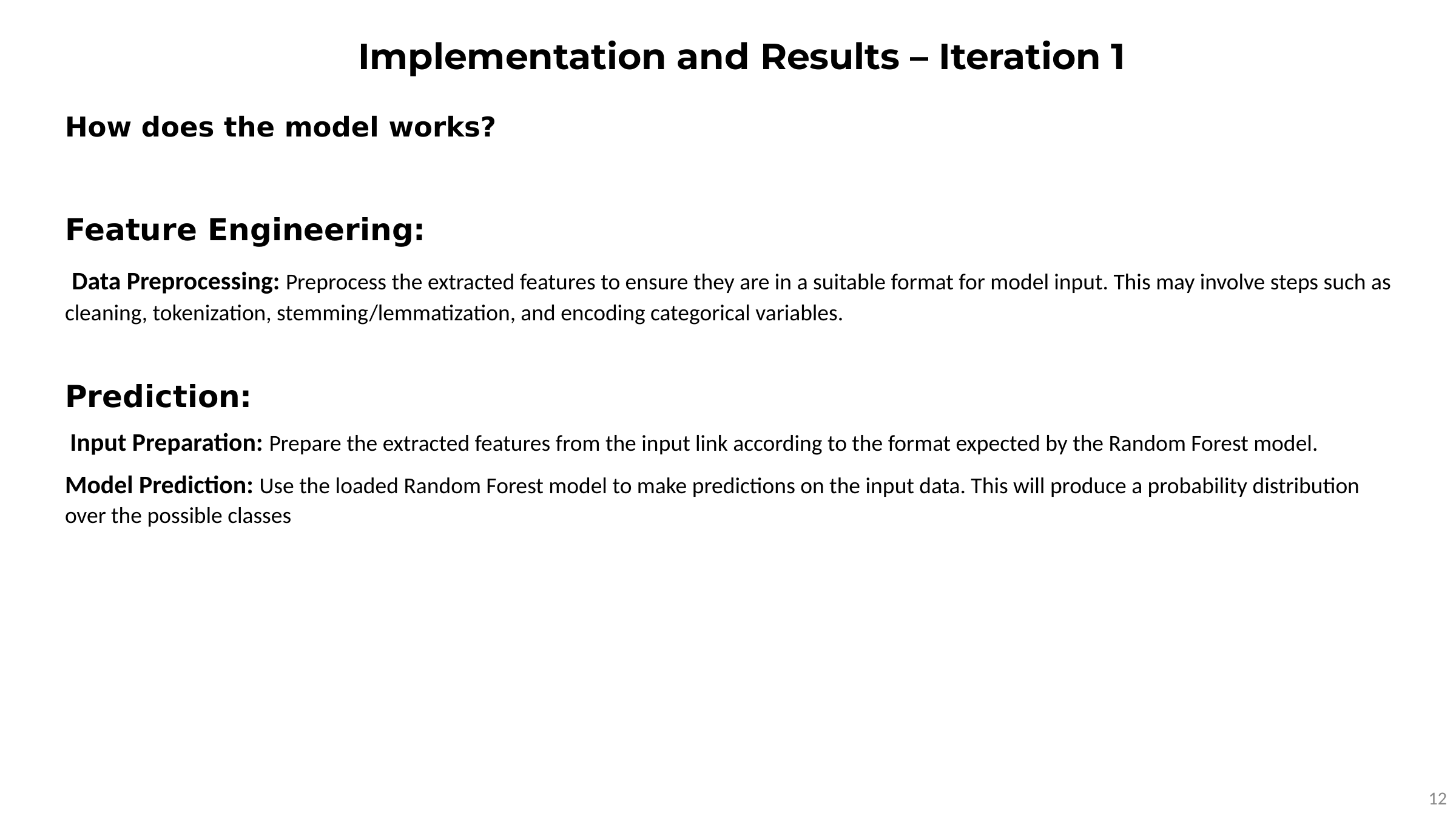

Implementation and Results – Iteration 1
How does the model works?

Feature Engineering:
 Data Preprocessing: Preprocess the extracted features to ensure they are in a suitable format for model input. This may involve steps such as cleaning, tokenization, stemming/lemmatization, and encoding categorical variables.

Prediction:
 Input Preparation: Prepare the extracted features from the input link according to the format expected by the Random Forest model.
Model Prediction: Use the loaded Random Forest model to make predictions on the input data. This will produce a probability distribution over the possible classes

12